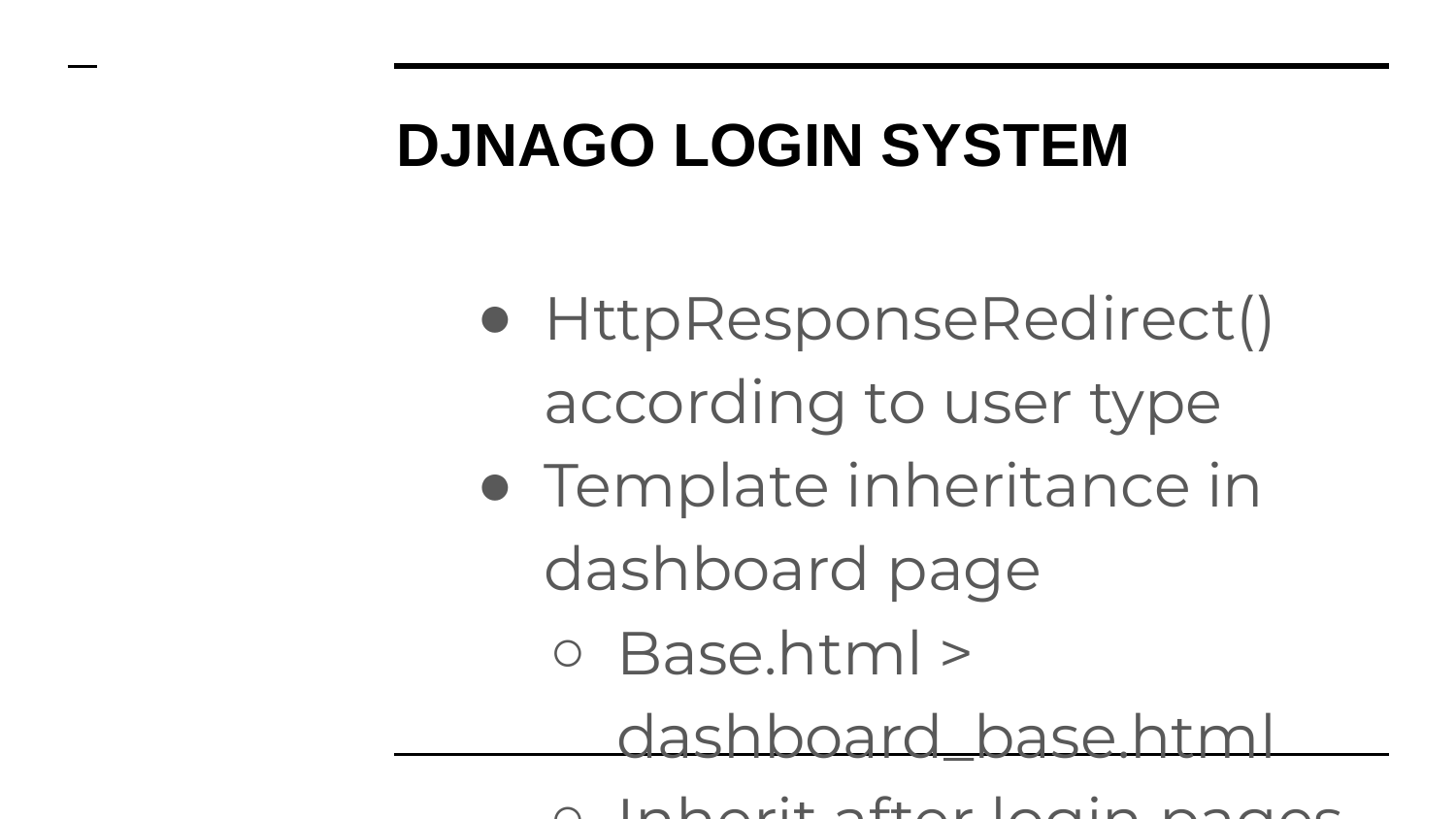

# DJNAGO LOGIN SYSTEM
HttpResponseRedirect() according to user type
Template inheritance in dashboard page
Base.html > dashboard_base.html
Inherit after login pages from dashboard_base.html